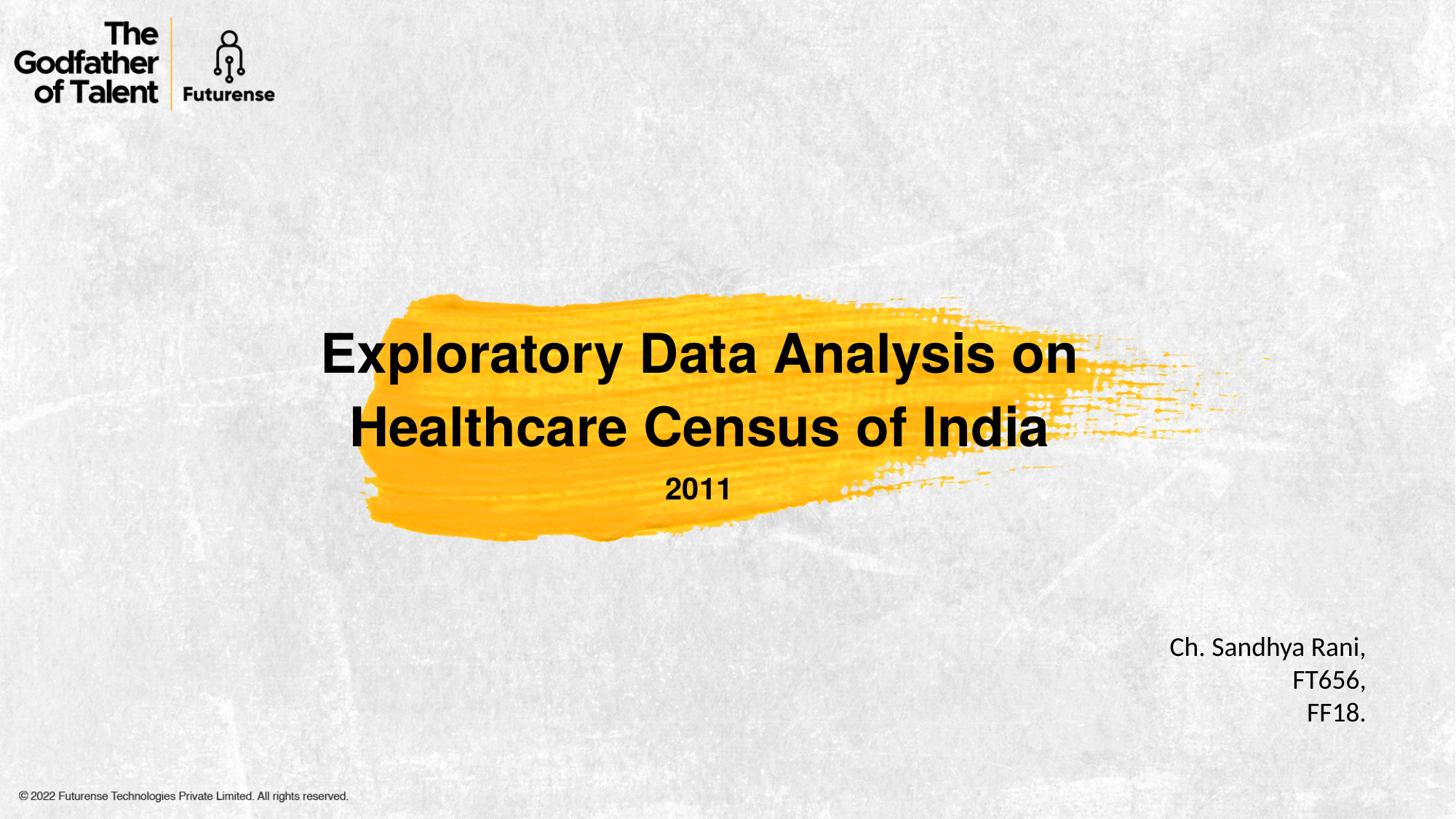

Exploratory Data Analysis on
Healthcare Census of India
2011
Ch. Sandhya Rani,
FT656,
FF18.